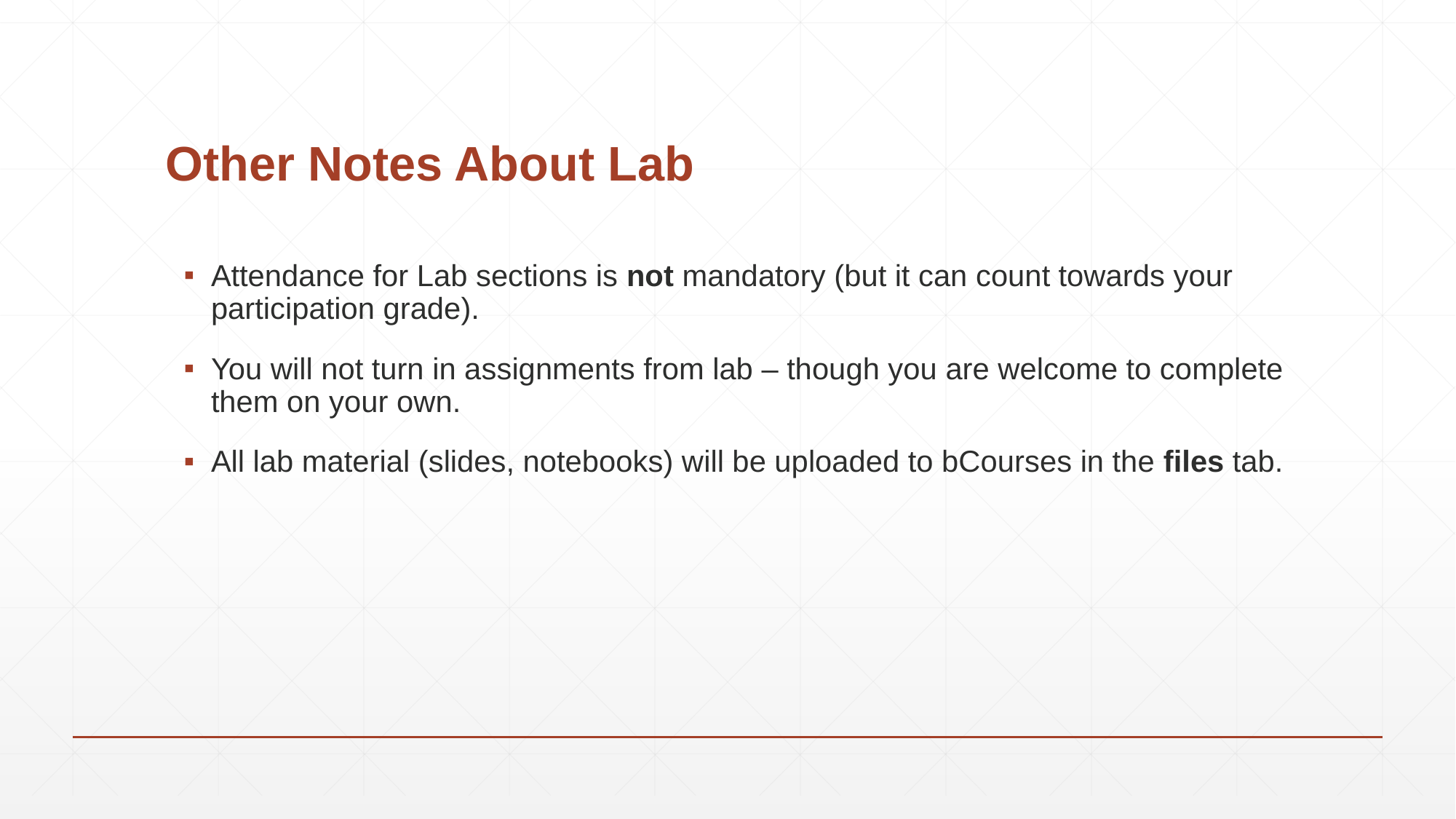

# Other Notes About Lab
Attendance for Lab sections is not mandatory (but it can count towards your participation grade).
You will not turn in assignments from lab – though you are welcome to complete them on your own.
All lab material (slides, notebooks) will be uploaded to bCourses in the files tab.